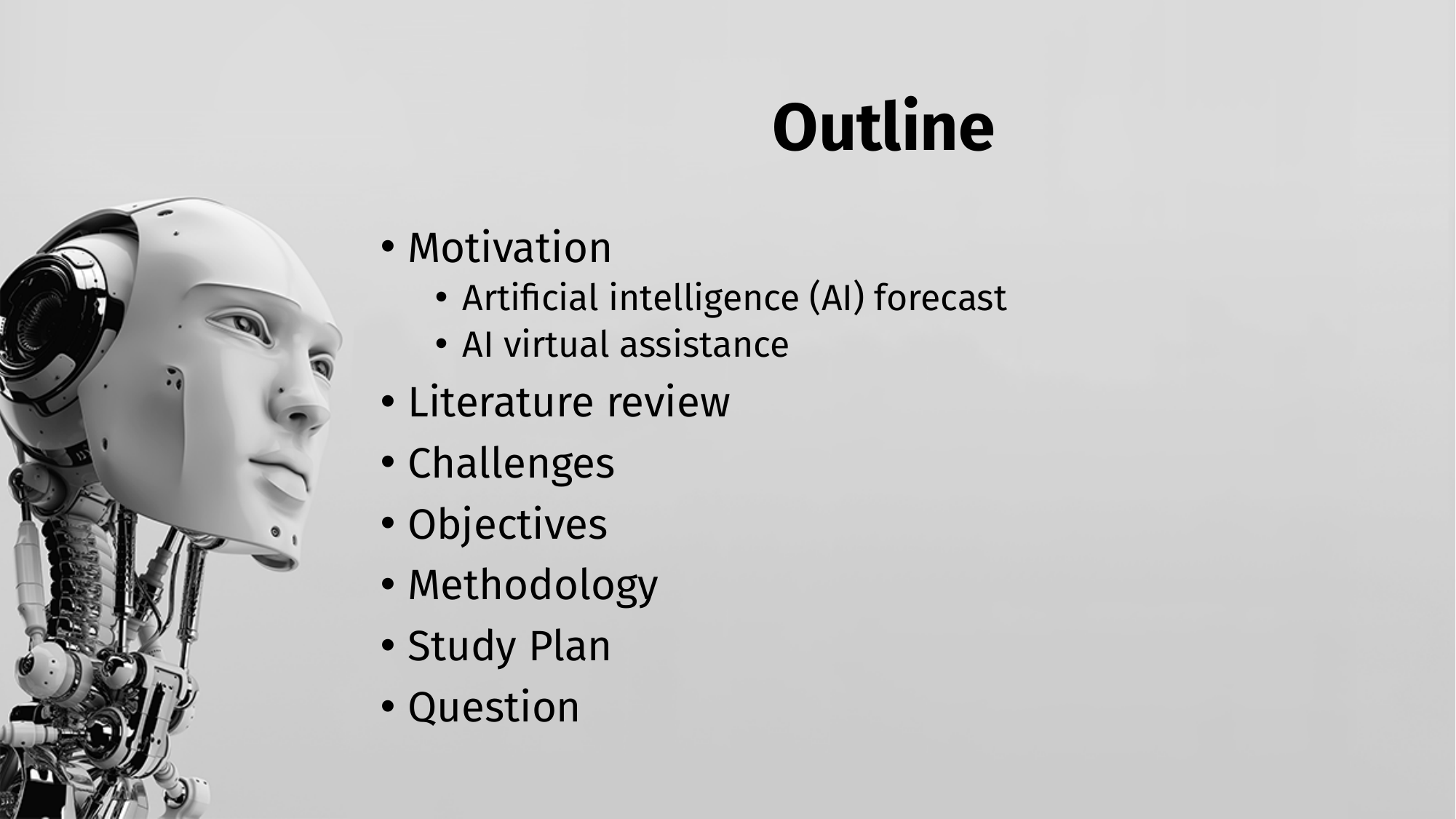

# Outline
Motivation
Artificial intelligence (AI) forecast
AI virtual assistance
Literature review
Challenges
Objectives
Methodology
Study Plan
Question